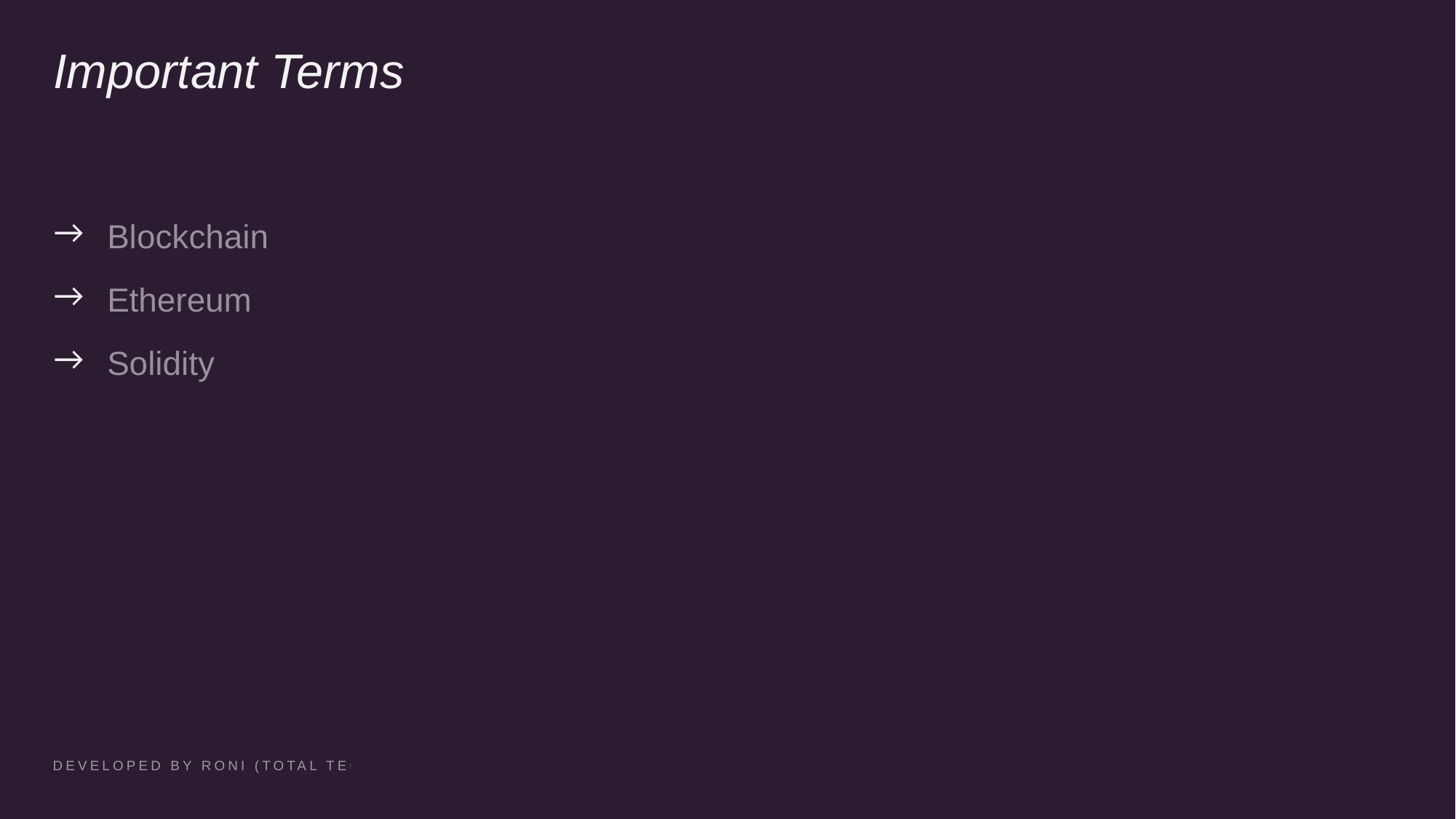

# Important Terms
Blockchain
Ethereum
Solidity
Developed By Roni (Total Technology)